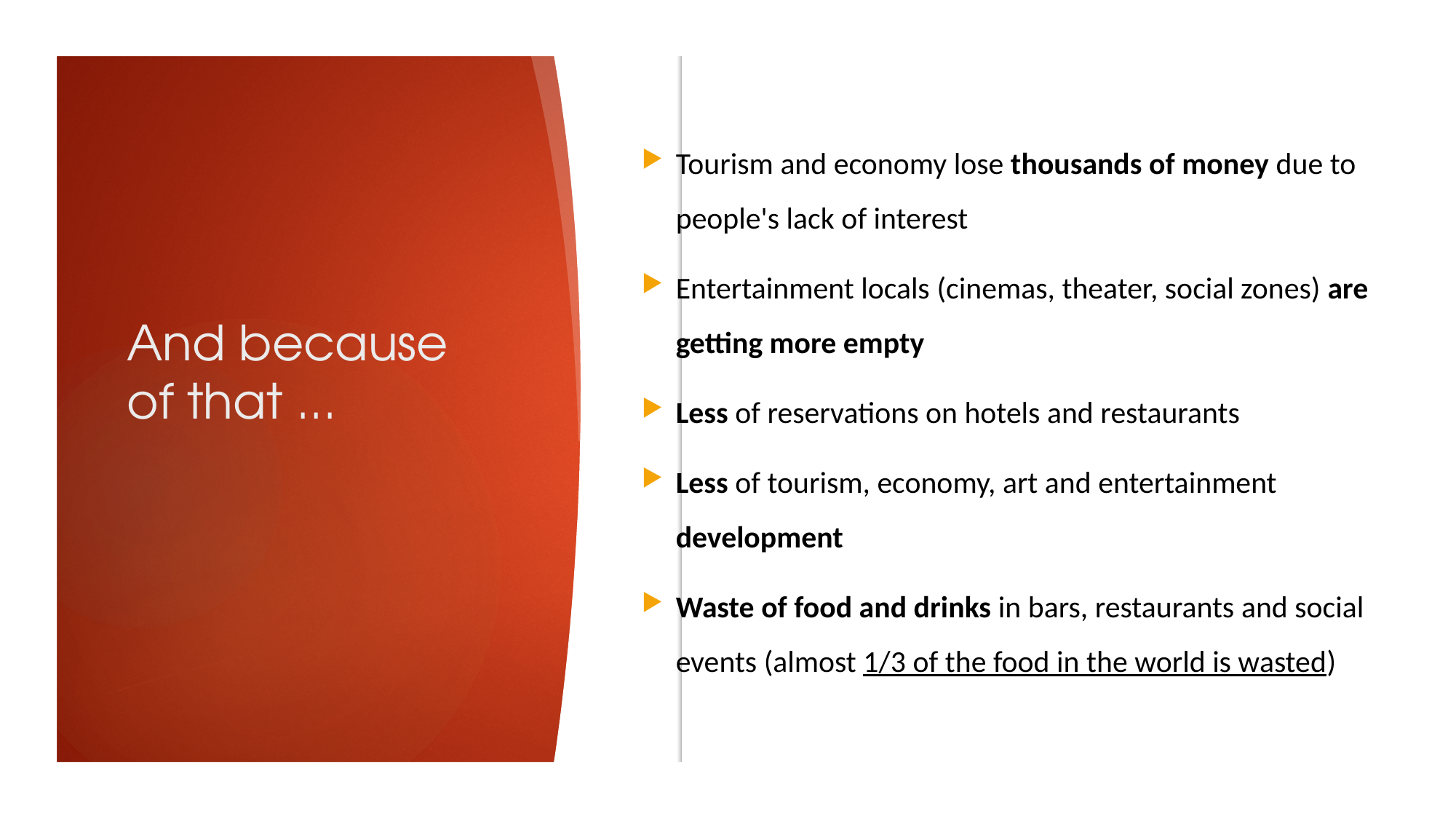

Tourism and economy lose thousands of money due to people's lack of interest
Entertainment locals (cinemas, theater, social zones) are getting more empty
Less of reservations on hotels and restaurants
Less of tourism, economy, art and entertainment development
Waste of food and drinks in bars, restaurants and social events (almost 1/3 of the food in the world is wasted)

And because of that ...